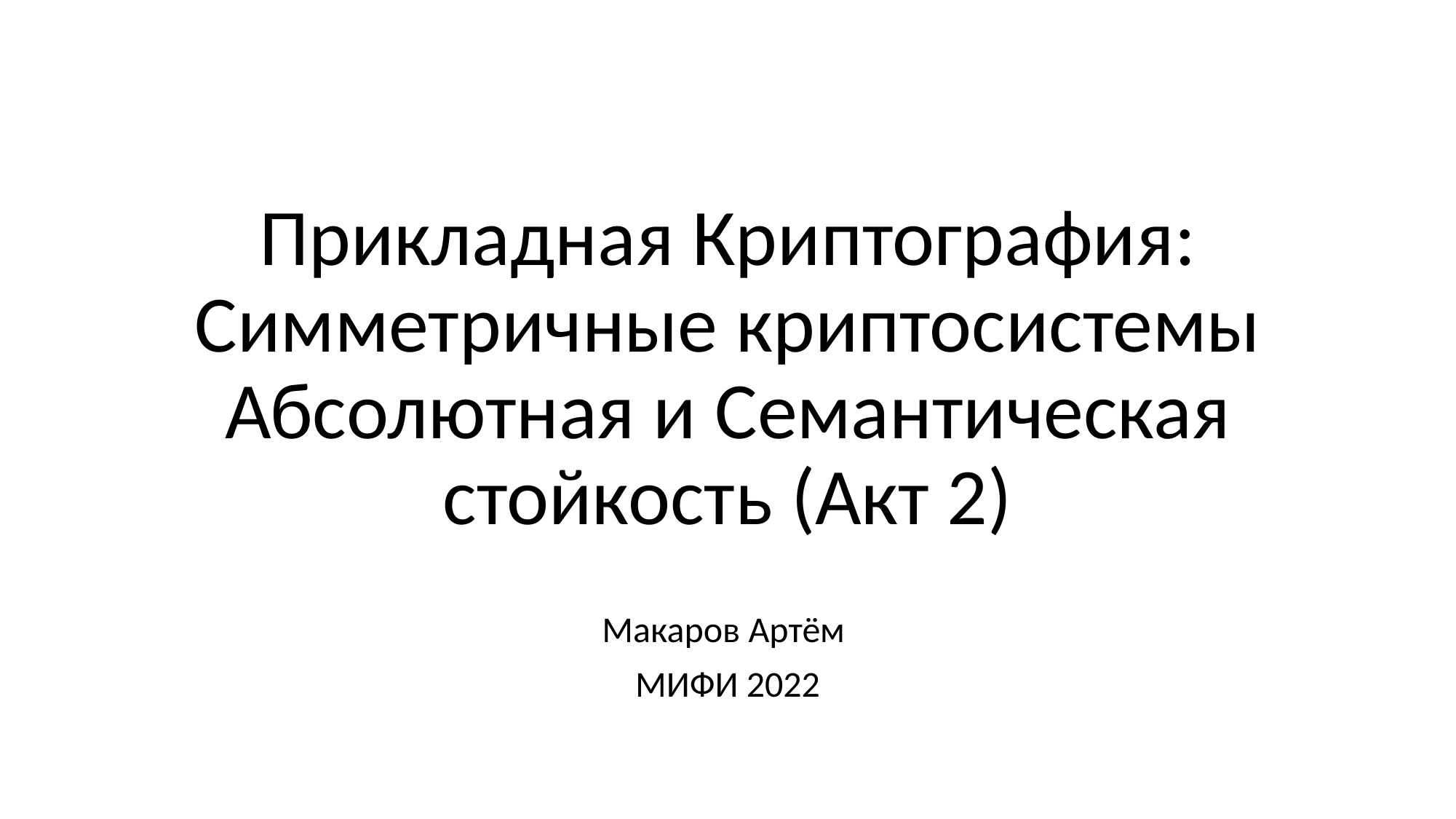

# Прикладная Криптография: Симметричные криптосистемы Абсолютная и Cемантическая стойкость (Акт 2)
Макаров Артём
МИФИ 2022